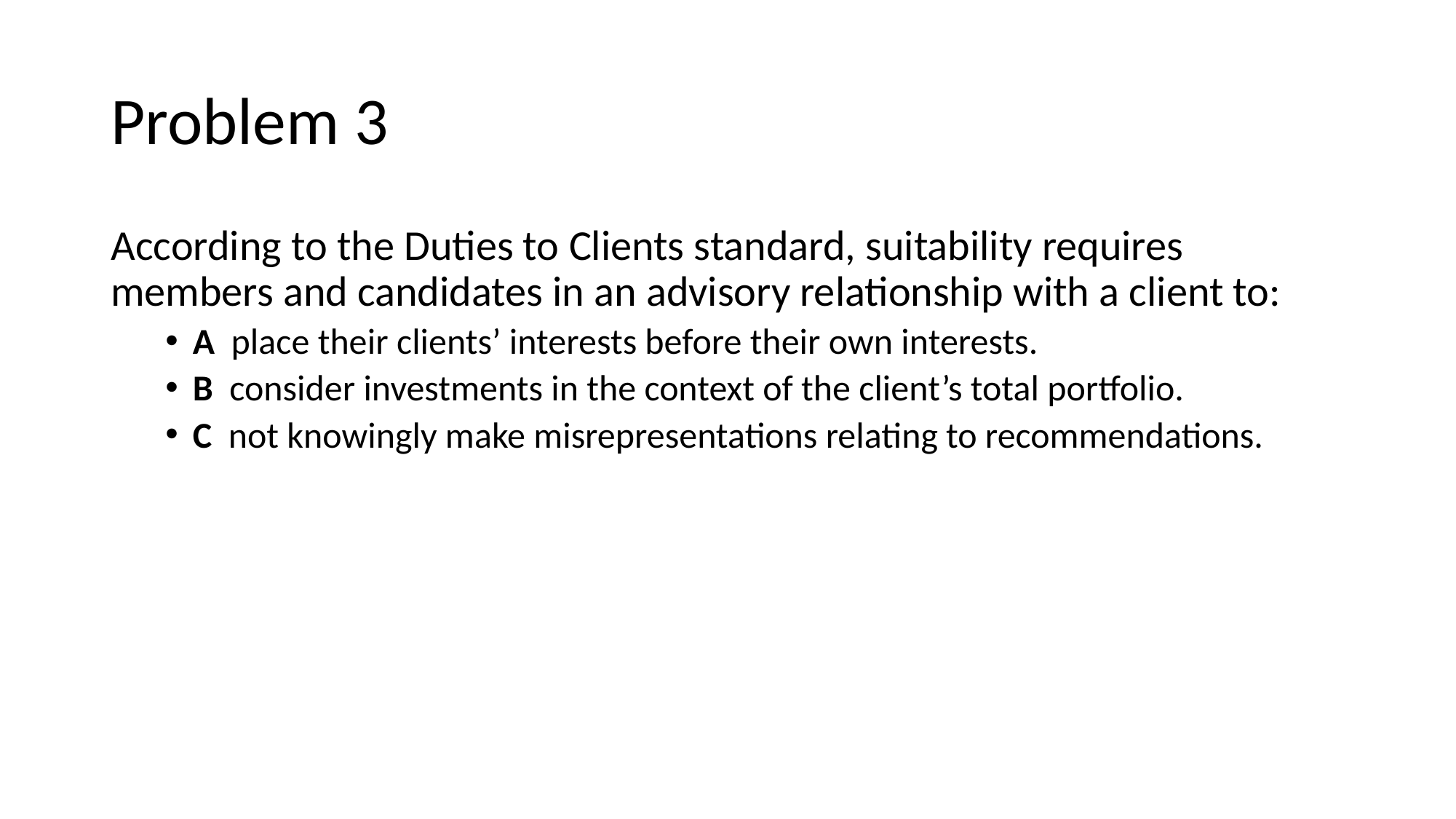

# Problem 3
According to the Duties to Clients standard, suitability requires members and candidates in an advisory relationship with a client to:
A  place their clients’ interests before their own interests.
B  consider investments in the context of the client’s total portfolio.
C  not knowingly make misrepresentations relating to recommendations.